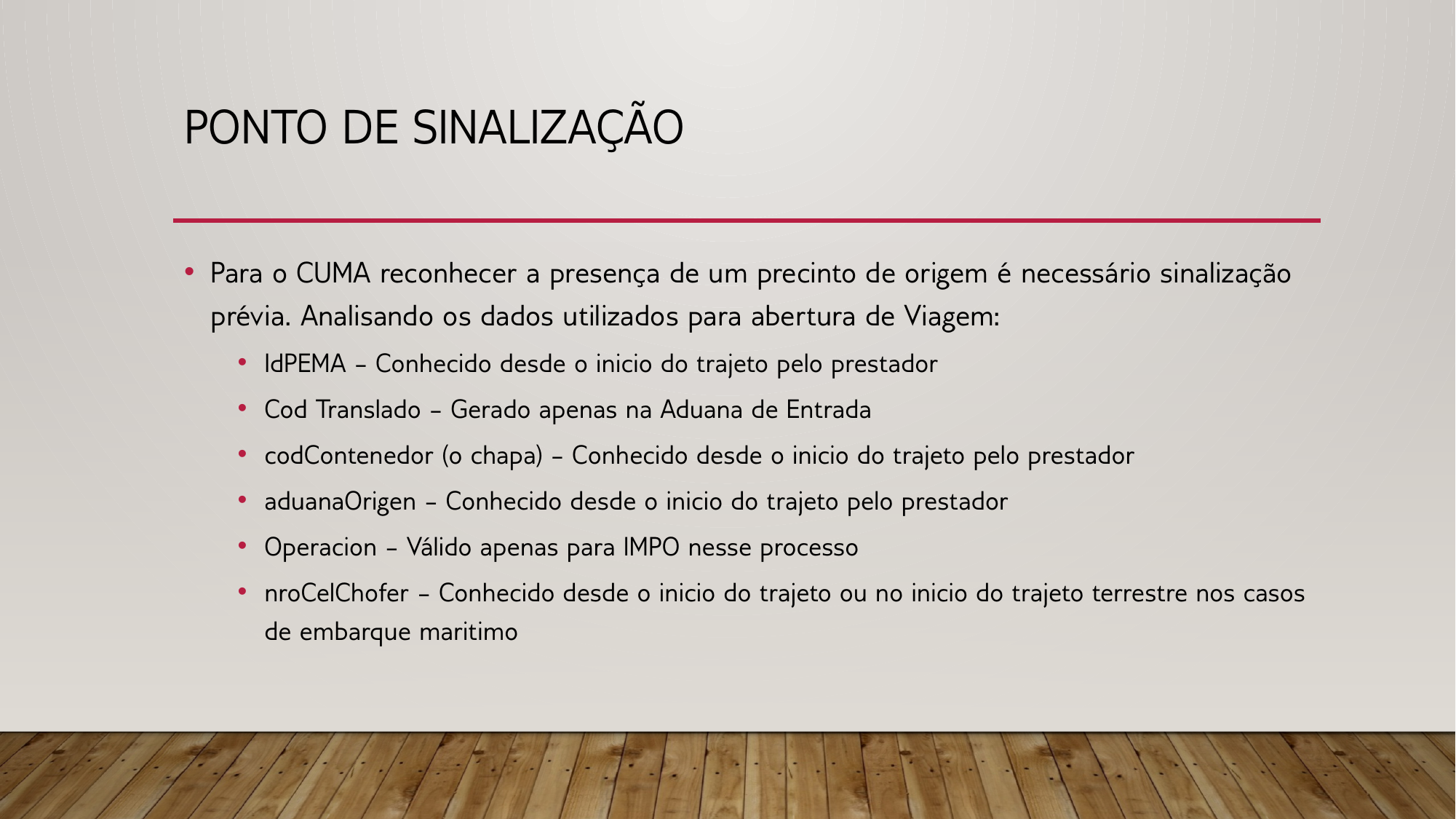

# Ponto de Sinalização
Para o CUMA reconhecer a presença de um precinto de origem é necessário sinalização prévia. Analisando os dados utilizados para abertura de Viagem:
IdPEMA – Conhecido desde o inicio do trajeto pelo prestador
Cod Translado – Gerado apenas na Aduana de Entrada
codContenedor (o chapa) – Conhecido desde o inicio do trajeto pelo prestador
aduanaOrigen – Conhecido desde o inicio do trajeto pelo prestador
Operacion – Válido apenas para IMPO nesse processo
nroCelChofer – Conhecido desde o inicio do trajeto ou no inicio do trajeto terrestre nos casos de embarque maritimo